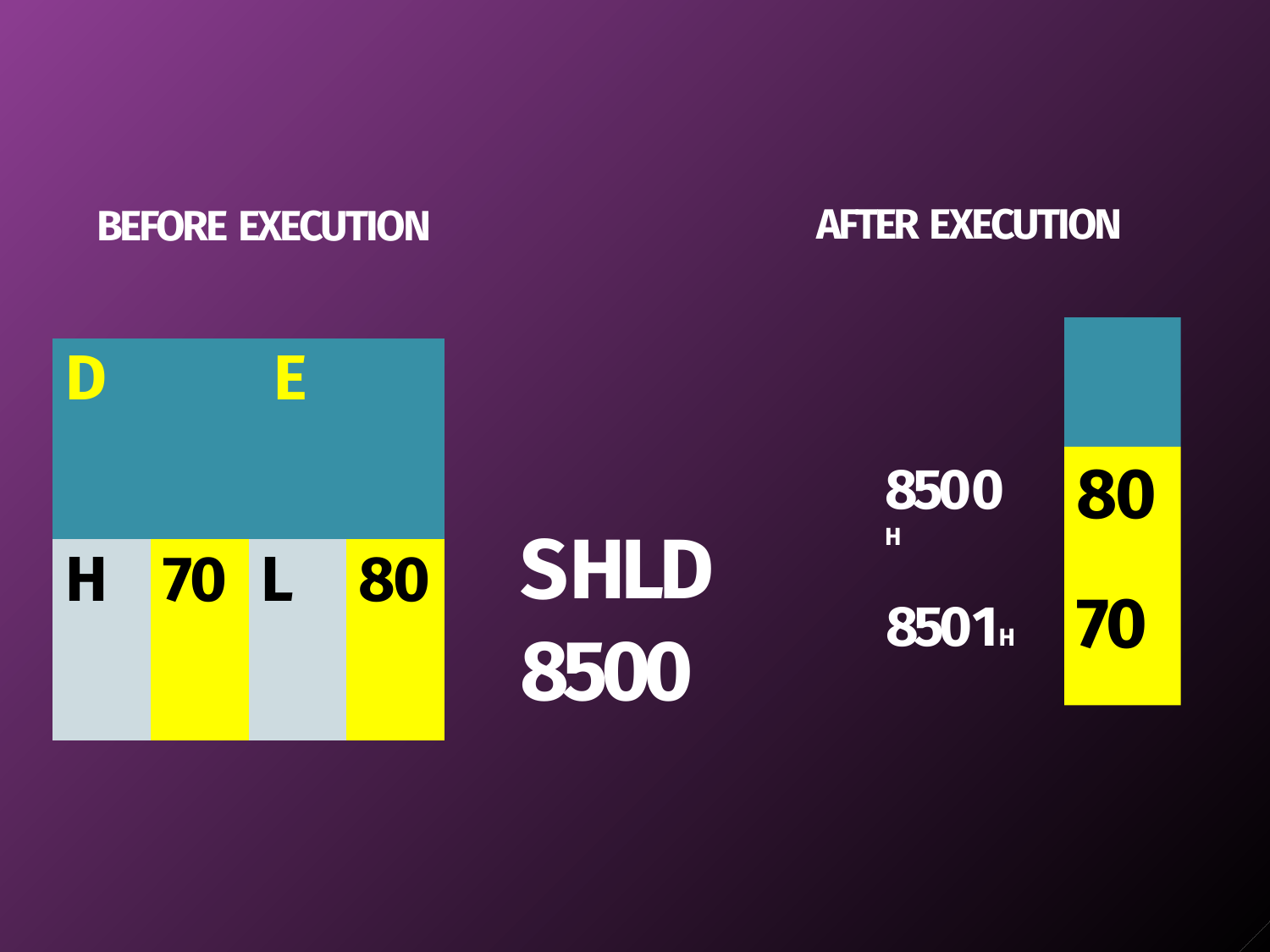

AFTER EXECUTION
BEFORE EXECUTION

| D E |  |  |  |
| --- | --- | --- | --- |
| H | 70 | L | 80 |
80
70
8500H
SHLD  8500
8501H